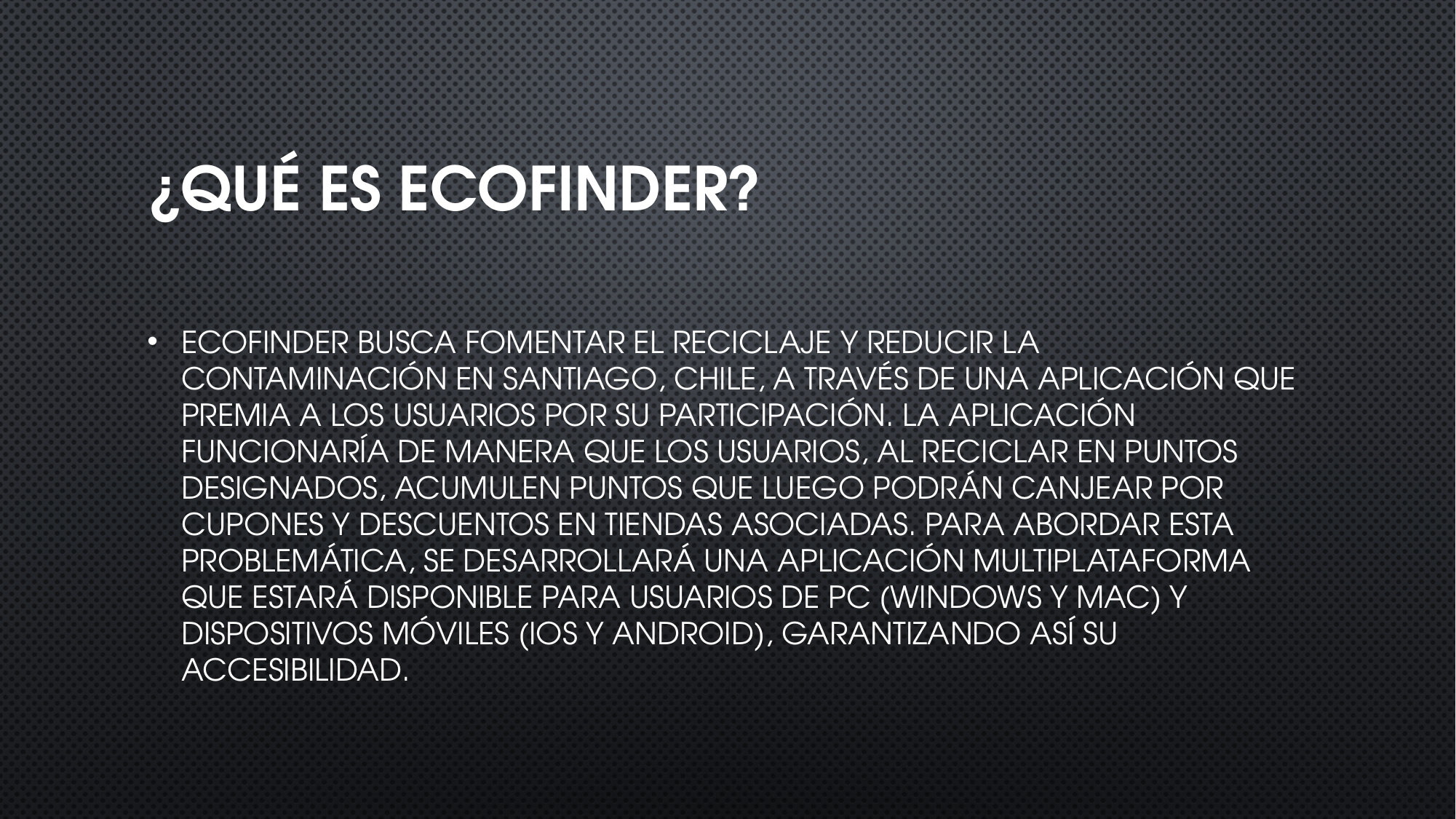

# ¿Qué ES EcoFinder?
EcoFinder busca fomentar el reciclaje y reducir la contaminación en Santiago, Chile, a través de una aplicación que premia a los usuarios por su participación. La aplicación funcionaría de manera que los usuarios, al reciclar en puntos designados, acumulen puntos que luego podrán canjear por cupones y descuentos en tiendas asociadas. Para abordar esta problemática, se desarrollará una aplicación multiplataforma que estará disponible para usuarios de PC (Windows y Mac) y dispositivos móviles (iOS y Android), garantizando así su accesibilidad.